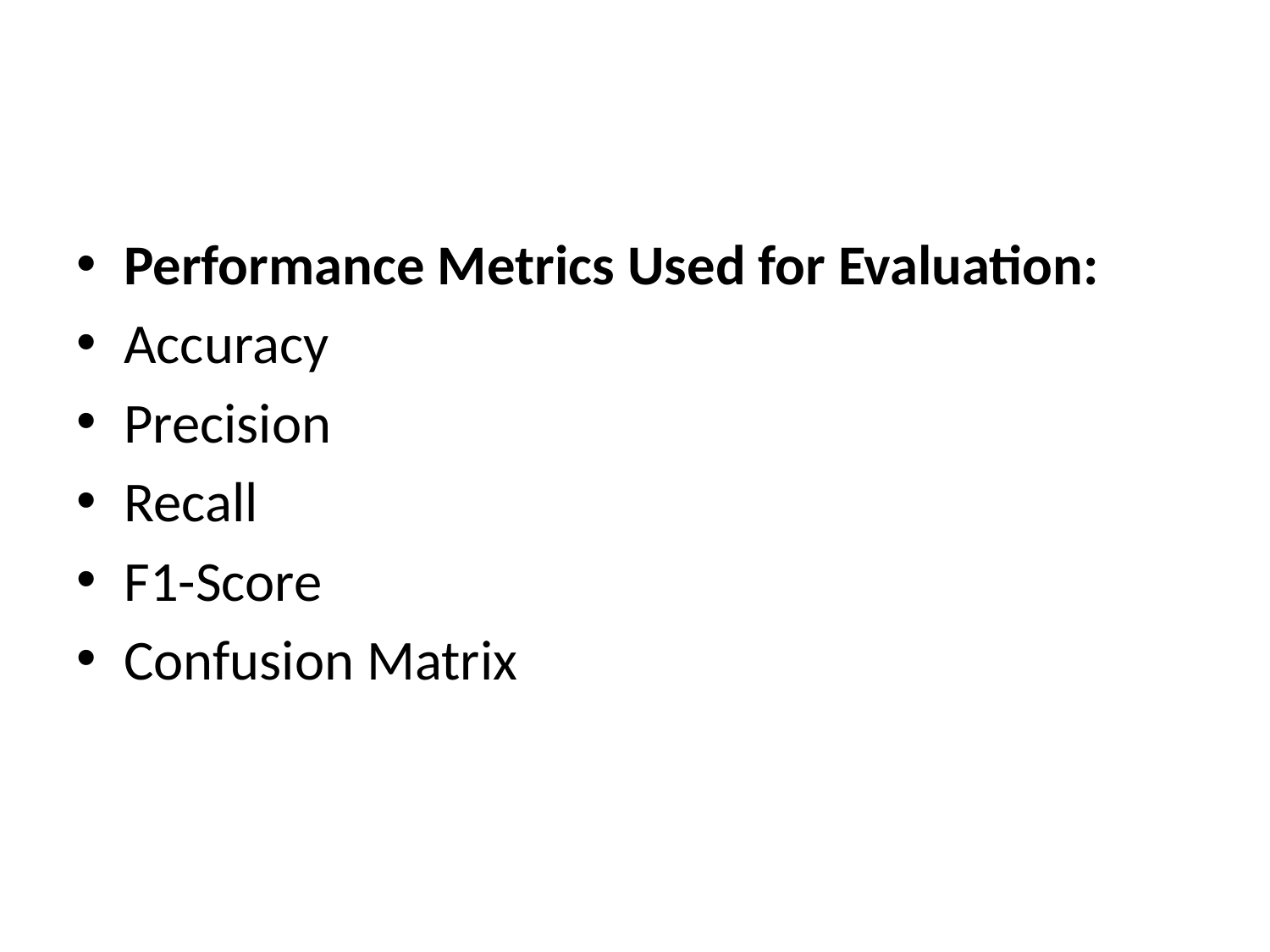

#
Performance Metrics Used for Evaluation:
Accuracy
Precision
Recall
F1-Score
Confusion Matrix